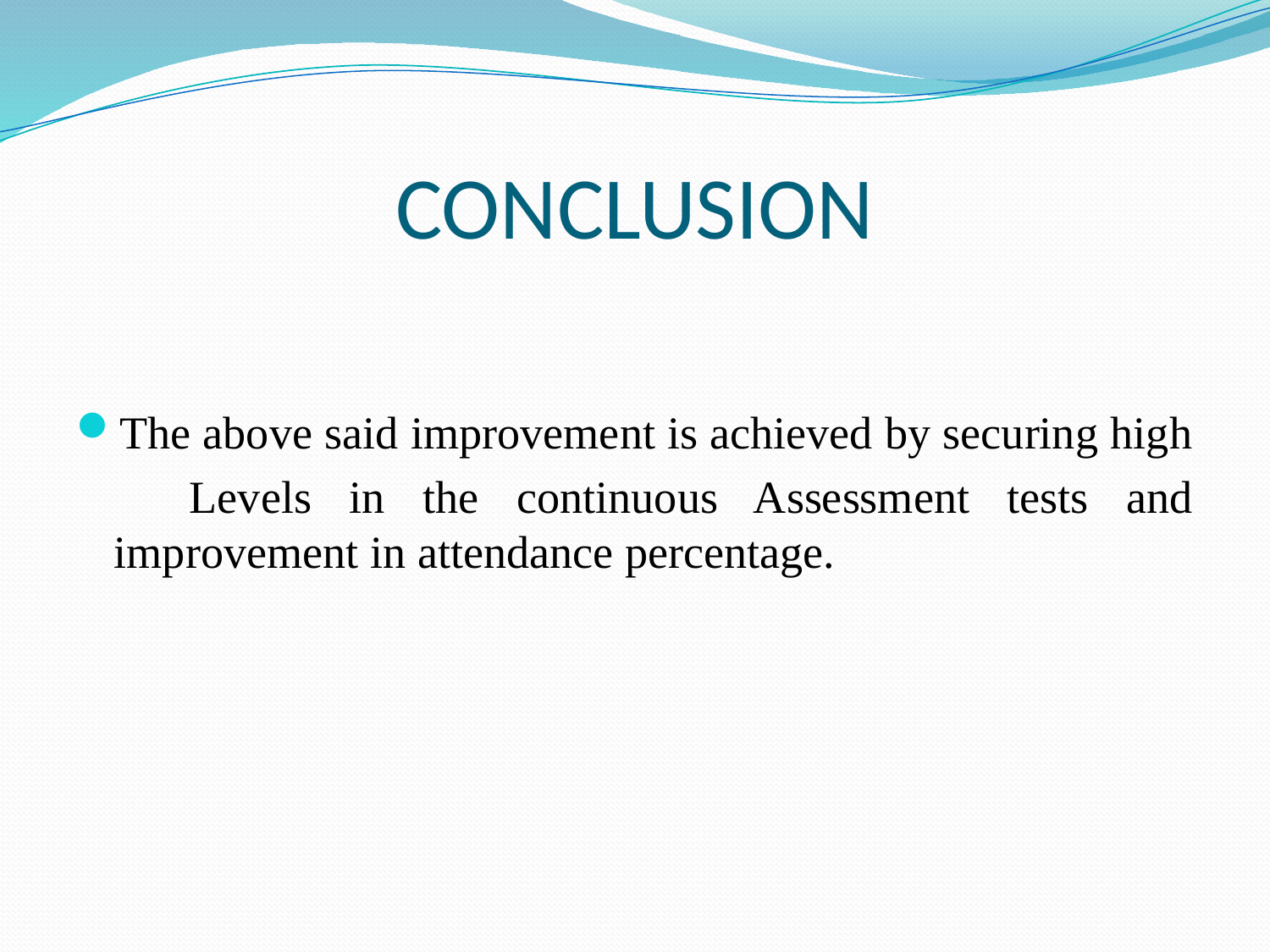

# CONCLUSION

The above said improvement is achieved by securing high
   Levels in the continuous Assessment tests and improvement in attendance percentage.